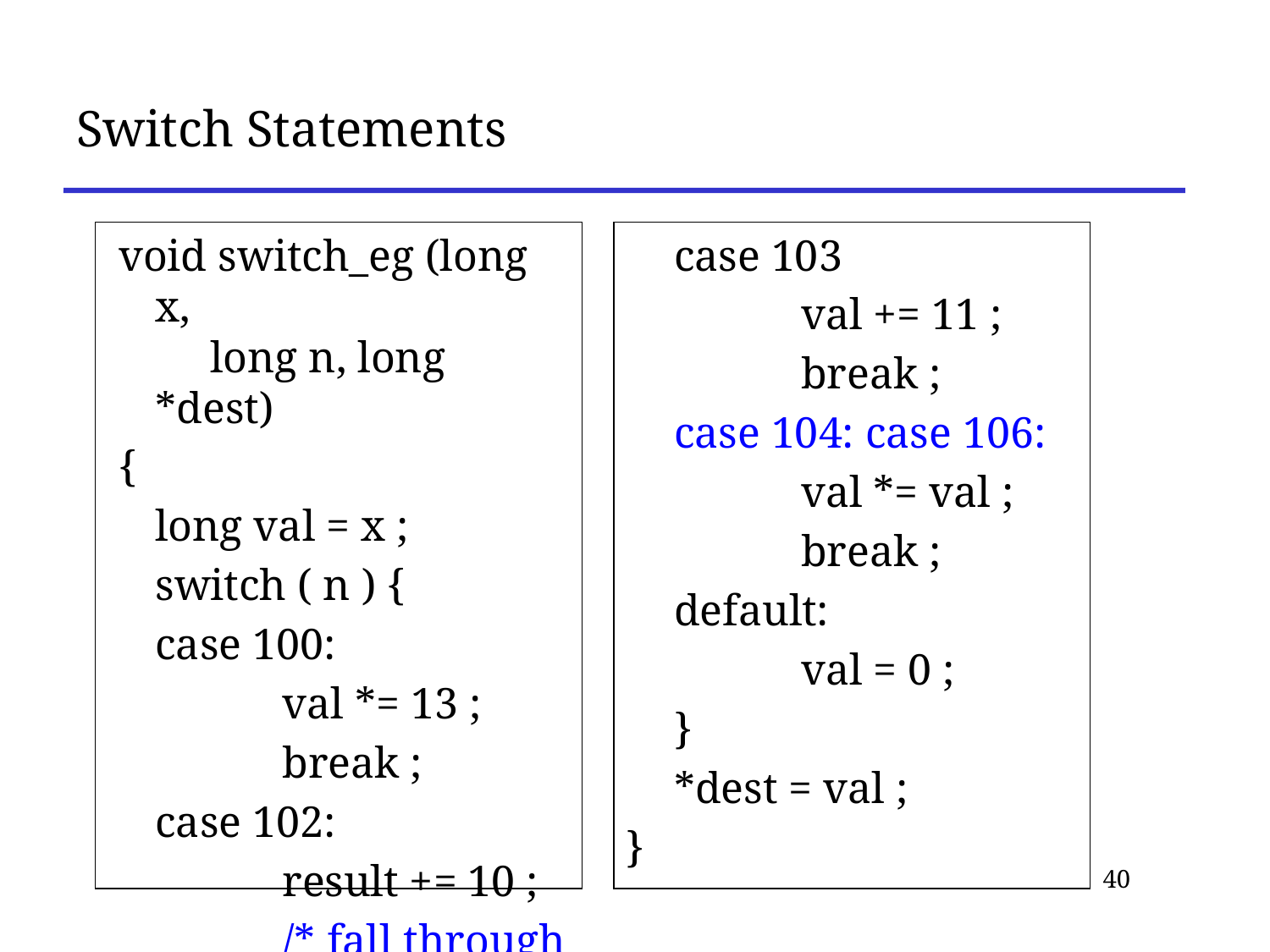

# Switch Statements
 void switch_eg (long x,
     long n, long *dest)
 {
	long val = x ;
	switch ( n ) {
	case 100:
		val *= 13 ;
		break ;
	case 102:
		result += 10 ;
		/* fall through */
	case 103
		val += 11 ;
		break ;
	case 104: case 106:
		val *= val ;
		break ;
	default:
		val = 0 ;
	}
	*dest = val ;
}
40